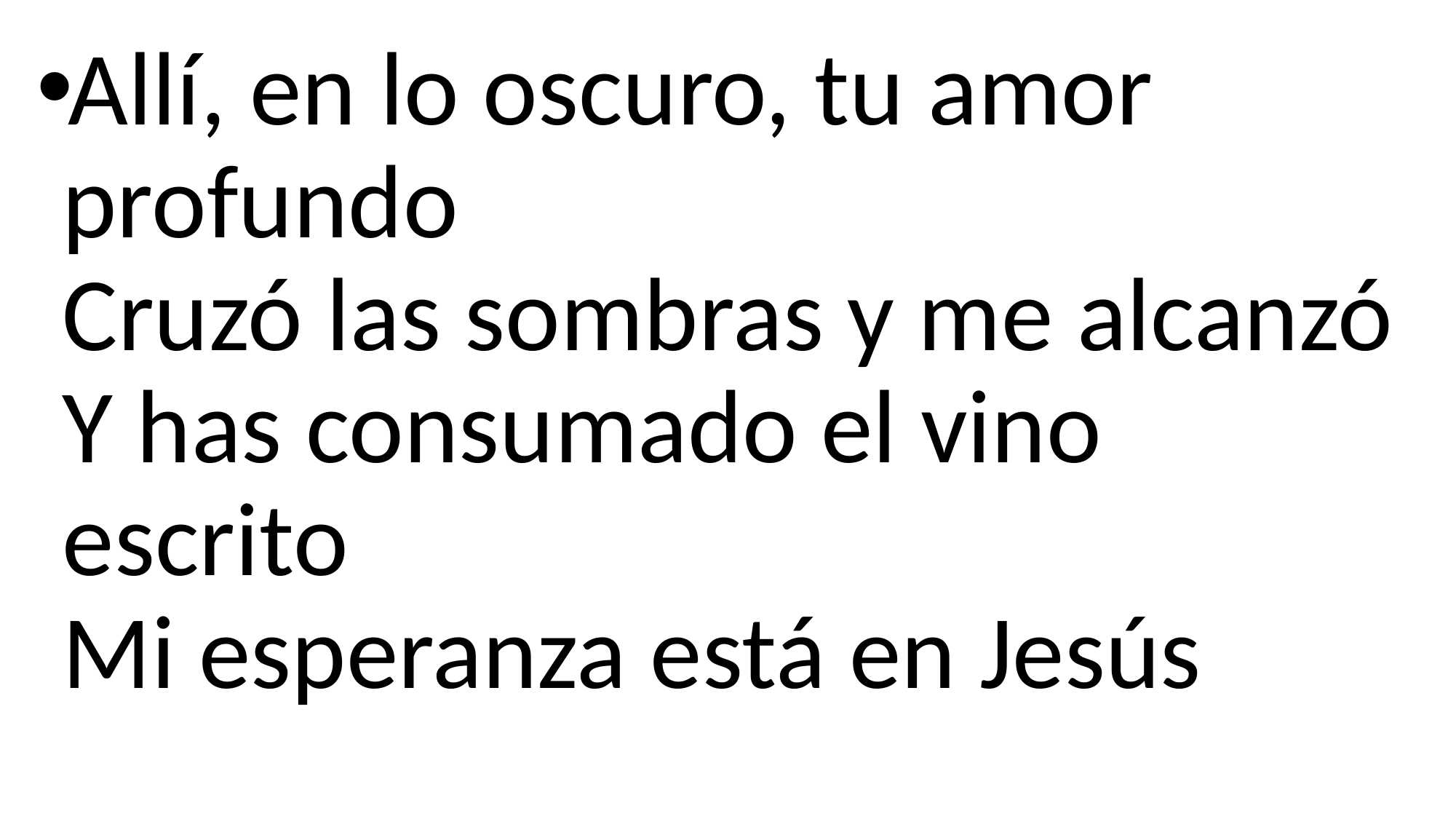

Allí, en lo oscuro, tu amor profundo
Cruzó las sombras y me alcanzó
Y has consumado el vino escrito
Mi esperanza está en Jesús